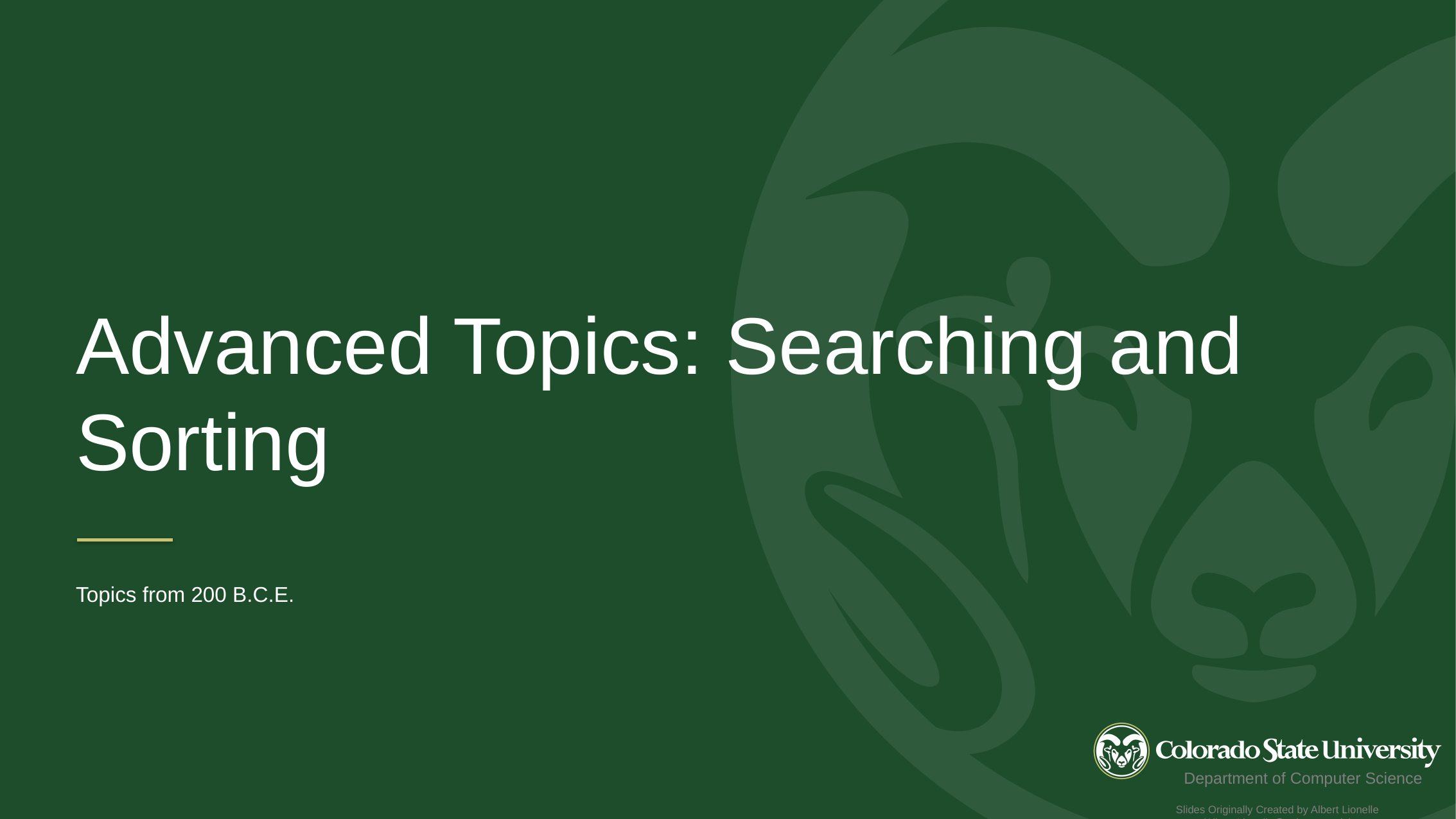

Advanced Topics: Searching and Sorting
Topics from 200 B.C.E.